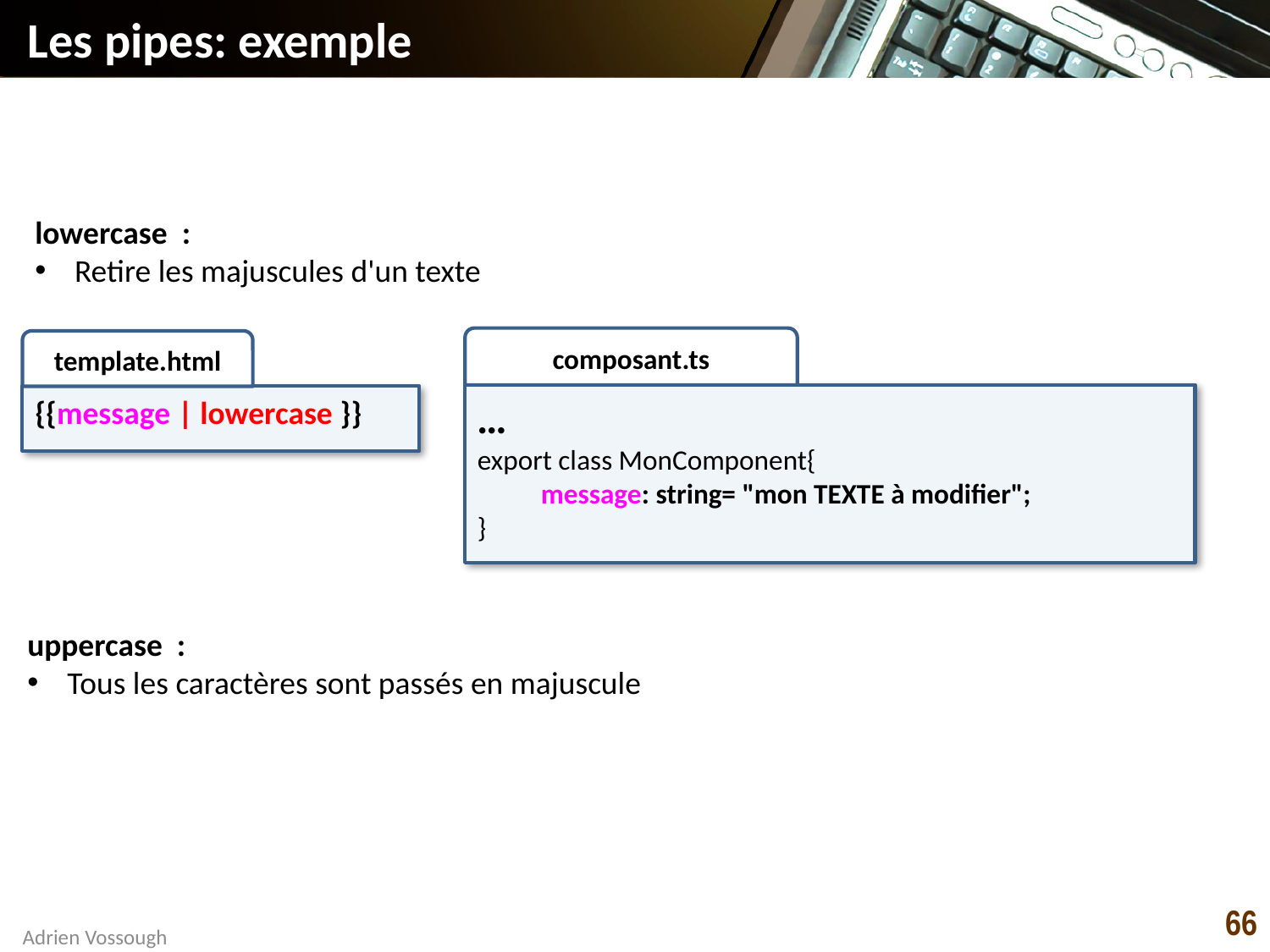

# Les pipes: exemple
lowercase  :
Retire les majuscules d'un texte
composant.ts
…
export class MonComponent{
message: string= "mon TEXTE à modifier";
}
template.html
{{message | lowercase }}
uppercase  :
Tous les caractères sont passés en majuscule
66
Adrien Vossough